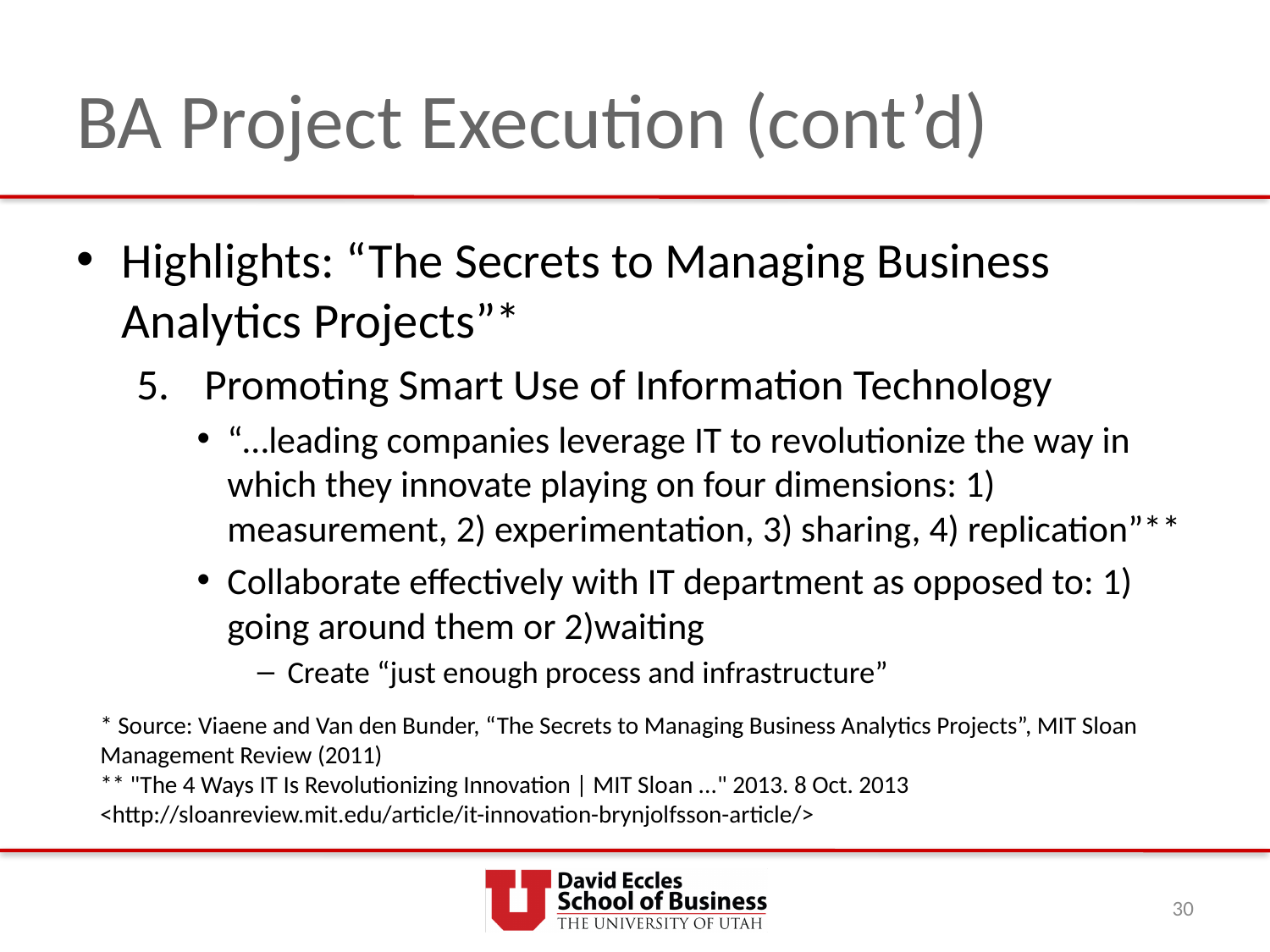

# BA Project Execution (cont’d)
Highlights: “The Secrets to Managing Business Analytics Projects”*
Promoting Smart Use of Information Technology
“…leading companies leverage IT to revolutionize the way in which they innovate playing on four dimensions: 1) measurement, 2) experimentation, 3) sharing, 4) replication”**
Collaborate effectively with IT department as opposed to: 1) going around them or 2)waiting
Create “just enough process and infrastructure”
* Source: Viaene and Van den Bunder, “The Secrets to Managing Business Analytics Projects”, MIT Sloan Management Review (2011)
** "The 4 Ways IT Is Revolutionizing Innovation | MIT Sloan ..." 2013. 8 Oct. 2013 <http://sloanreview.mit.edu/article/it-innovation-brynjolfsson-article/>
30